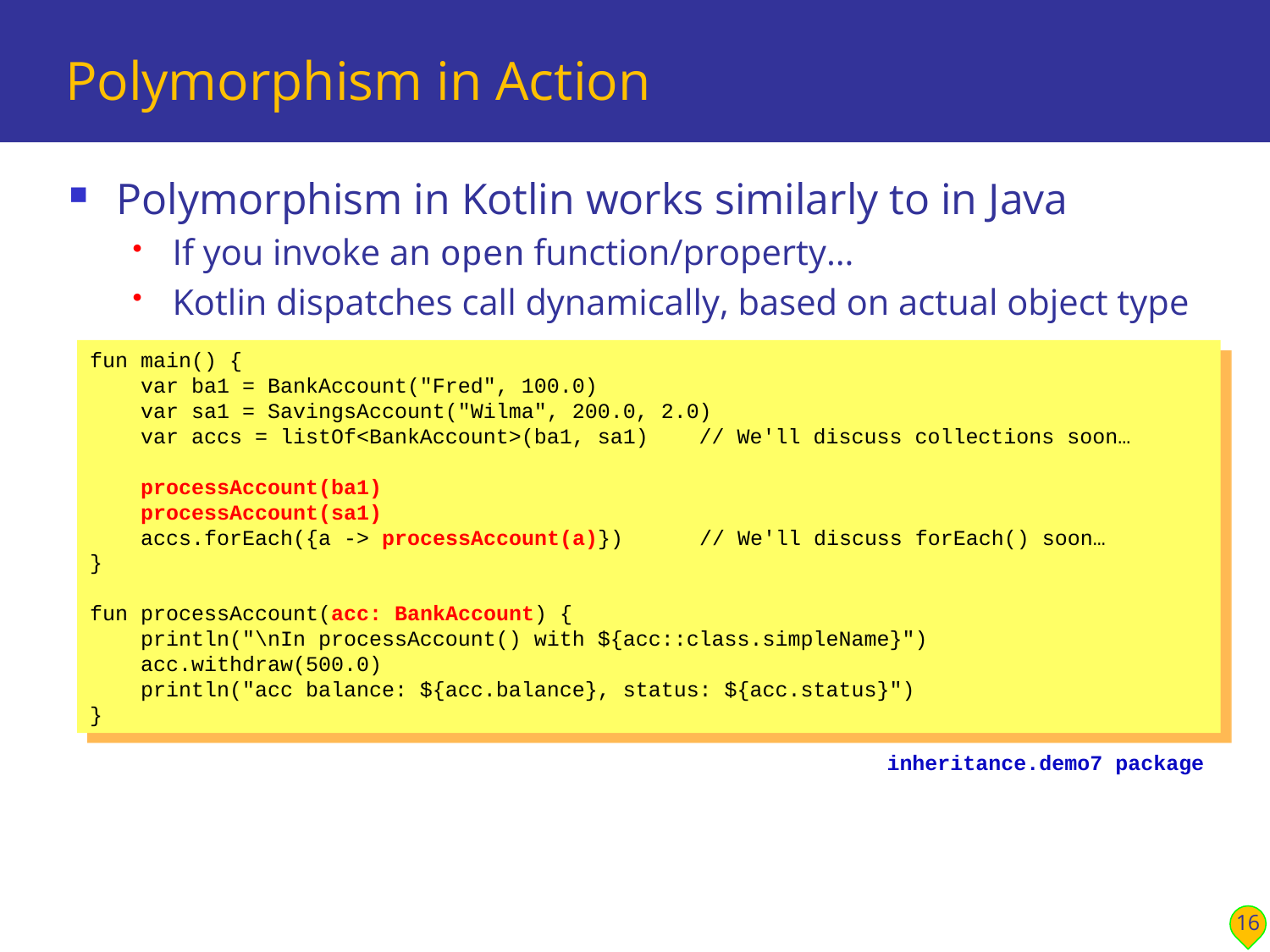

# Polymorphism in Action
Polymorphism in Kotlin works similarly to in Java
If you invoke an open function/property…
Kotlin dispatches call dynamically, based on actual object type
fun main() {
    var ba1 = BankAccount("Fred", 100.0)
    var sa1 = SavingsAccount("Wilma", 200.0, 2.0)
    var accs = listOf<BankAccount>(ba1, sa1)    // We'll discuss collections soon…

    processAccount(ba1)
    processAccount(sa1)
    accs.forEach({a -> processAccount(a)})      // We'll discuss forEach() soon…
}

fun processAccount(acc: BankAccount) {
    println("\nIn processAccount() with ${acc::class.simpleName}")
    acc.withdraw(500.0)
    println("acc balance: ${acc.balance}, status: ${acc.status}")
}
inheritance.demo7 package
16